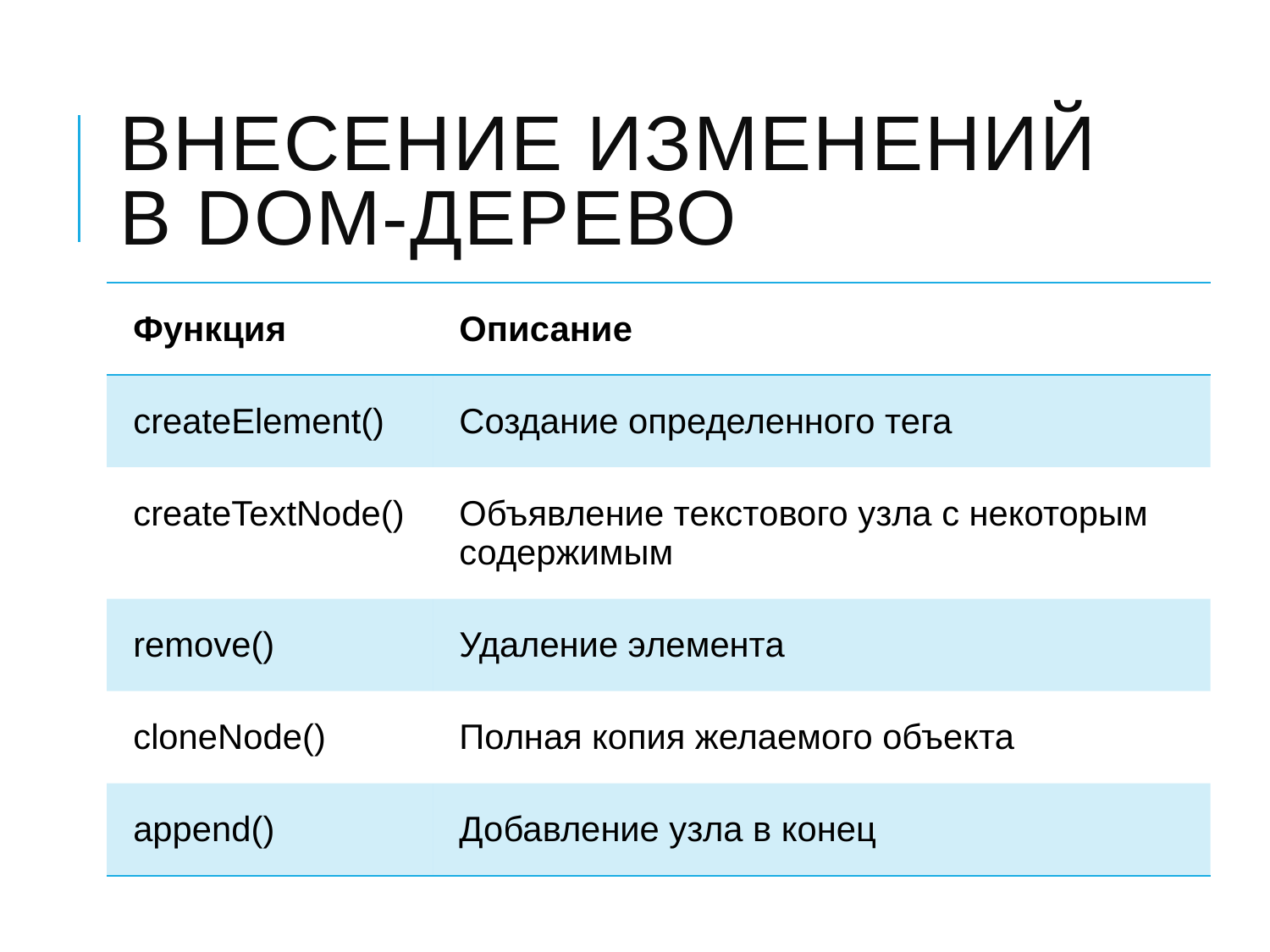

# Внесение изменений в DOM-дерево
| Функция | Описание |
| --- | --- |
| createElement() | Создание определенного тега |
| createTextNode() | Объявление текстового узла с некоторым содержимым |
| remove() | Удаление элемента |
| cloneNode() | Полная копия желаемого объекта |
| append() | Добавление узла в конец |